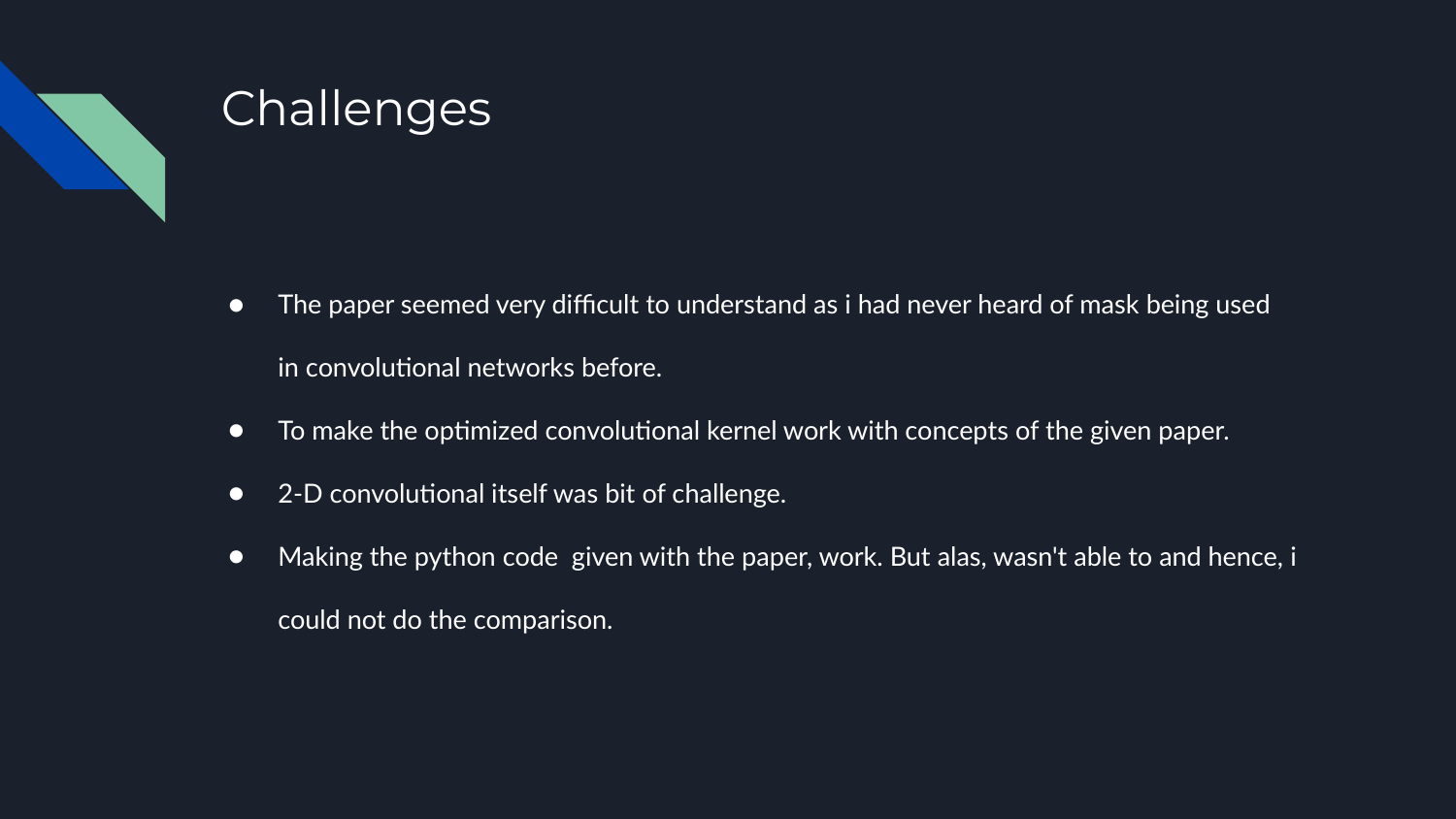

# Challenges
The paper seemed very difficult to understand as i had never heard of mask being used in convolutional networks before.
To make the optimized convolutional kernel work with concepts of the given paper.
2-D convolutional itself was bit of challenge.
Making the python code  given with the paper, work. But alas, wasn't able to and hence, i could not do the comparison.